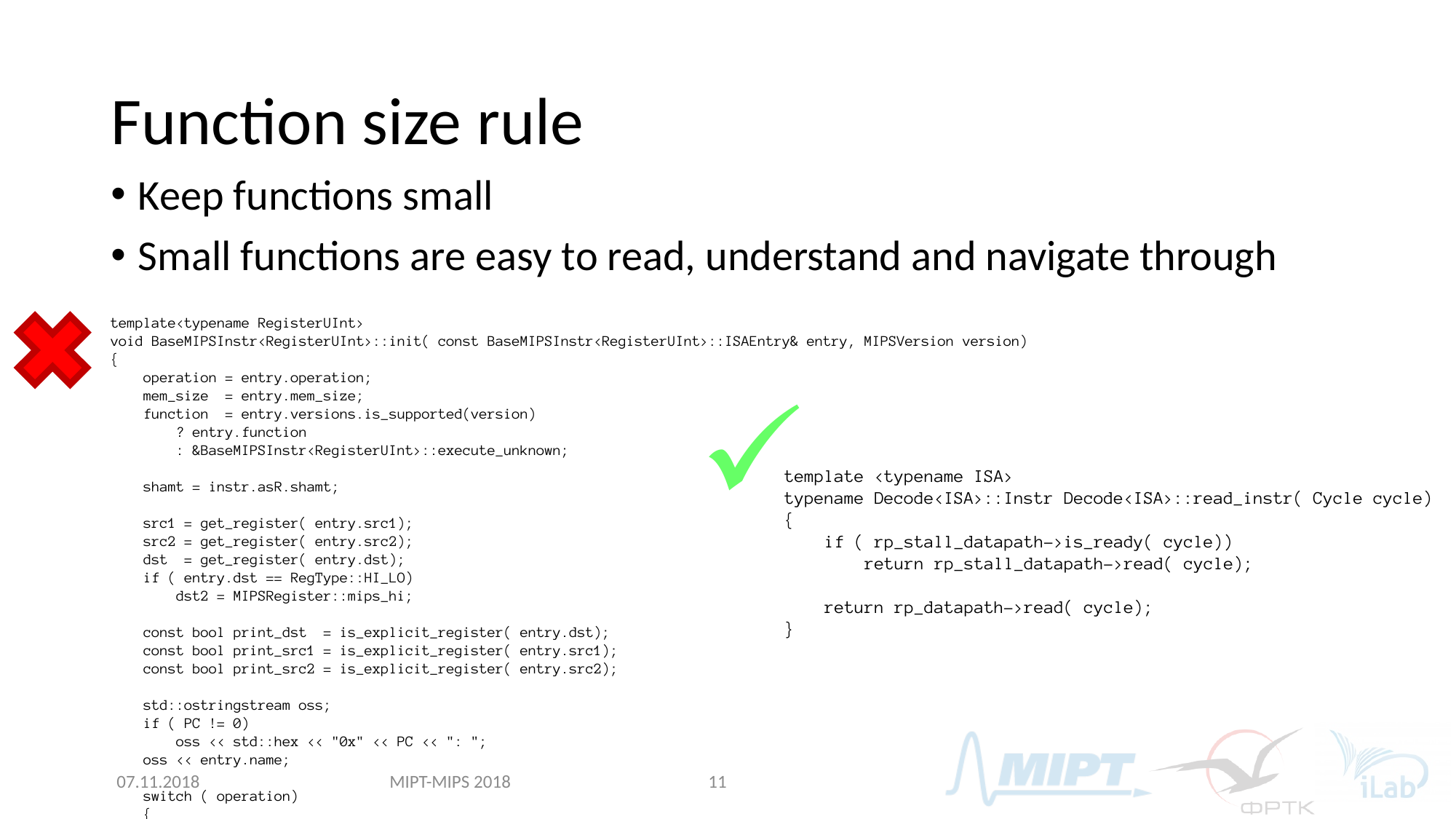

# Function size rule
Keep functions small
Small functions are easy to read, understand and navigate through

template<typename RegisterUInt>
void BaseMIPSInstr<RegisterUInt>::init( const BaseMIPSInstr<RegisterUInt>::ISAEntry& entry, MIPSVersion version)
{
    operation = entry.operation;
    mem_size  = entry.mem_size;
    function  = entry.versions.is_supported(version)
        ? entry.function
        : &BaseMIPSInstr<RegisterUInt>::execute_unknown;

    shamt = instr.asR.shamt;

    src1 = get_register( entry.src1);
    src2 = get_register( entry.src2);
    dst  = get_register( entry.dst);
    if ( entry.dst == RegType::HI_LO)
        dst2 = MIPSRegister::mips_hi;

    const bool print_dst  = is_explicit_register( entry.dst);
    const bool print_src1 = is_explicit_register( entry.src1);
    const bool print_src2 = is_explicit_register( entry.src2);

    std::ostringstream oss;
    if ( PC != 0)
        oss << std::hex << "0x" << PC << ": ";
    oss << entry.name;

    switch ( operation)
    {
        case OUT_R_SHAMT:
            oss <<  " $" << dst
                << ", $" << src1
                <<  ", " << std::dec << shamt;
            break;
        case OUT_I_ARITHM:
            v_imm = instr.asI.imm;

            oss << " $" << dst << ", $"
                << src1 << ", "
                << std::hex << "0x" << v_imm << std::dec;
            break;
        case OUT_I_BRANCH:
            v_imm = instr.asI.imm;

            oss << " $" << src1 << ", $"
                << src2 << ", "
                << std::dec << static_cast<int16>(v_imm);
            break;
        case OUT_RI_BRANCH_0:
            v_imm = instr.asI.imm;
            oss << " $" << src1 << ", "
                << std::dec << static_cast<int16>(v_imm);
            break;
        case OUT_RI_TRAP:
            v_imm = instr.asI.imm;
            oss << " $" << src1 << ", 0x"
                << std::hex << static_cast<int16>(v_imm) << std::dec;
            break;
        case OUT_I_CONST:
            v_imm = instr.asI.imm;

            oss << " $" << dst << std::hex
                << ", 0x" << v_imm << std::dec;
            break;

        case OUT_I_LOAD:
        case OUT_I_LOADU:
        case OUT_I_PARTIAL_LOAD:
            v_imm = instr.asI.imm;

            oss << " $" << dst << ", 0x"
                << std::hex << v_imm
                << "($" << src1 << ")" << std::dec;
            break;

        case OUT_I_STORE:
            v_imm = instr.asI.imm;

            oss << " $" << src2 << ", 0x"
                << std::hex << v_imm
                << "($" << src1 << ")" << std::dec;
            break;
        case OUT_J_JUMP:
            v_imm = instr.asJ.imm;
            oss << " 0x" << std::hex << v_imm << std::dec;
            break;
        default:
            if (print_dst) {
                oss <<  " $" << dst;
                if (print_src1)
                    oss << ",";
            }
            if (print_src1)
                oss <<  " $" << src1;
            if (print_src2)
                oss << ", $" << src2;
            break;
    }
    if ( instr.raw == 0x0ul)
        disasm = "nop ";
    else
        disasm = oss.str();
}

template <typename ISA>
typename Decode<ISA>::Instr Decode<ISA>::read_instr( Cycle cycle)
{
    if ( rp_stall_datapath->is_ready( cycle))
        return rp_stall_datapath->read( cycle);

    return rp_datapath->read( cycle);
}
MIPT-MIPS 2018
07.11.2018
11